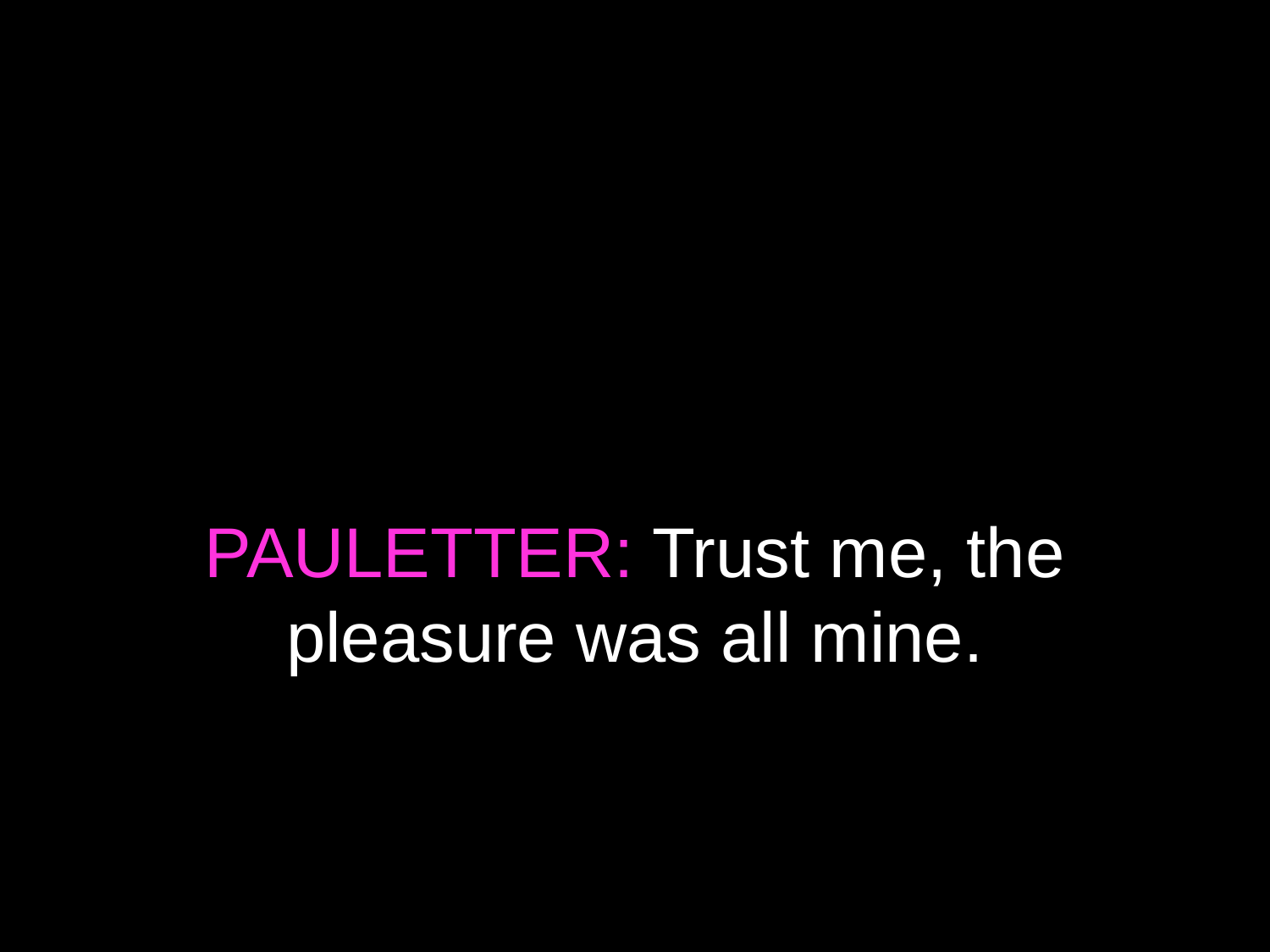

# PAULETTER: Trust me, the pleasure was all mine.